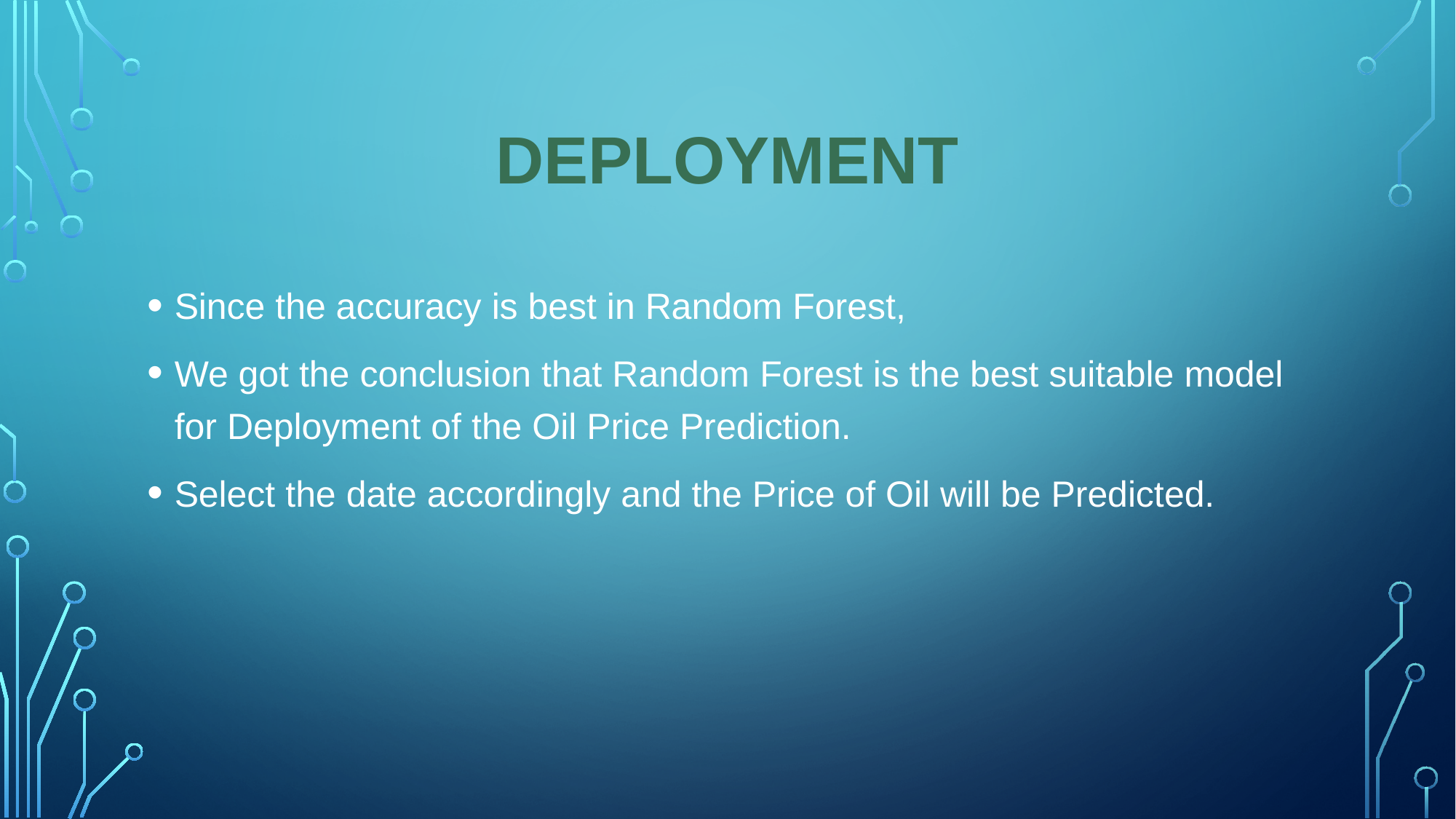

# DEPLOYMENT
Since the accuracy is best in Random Forest,
We got the conclusion that Random Forest is the best suitable model for Deployment of the Oil Price Prediction.
Select the date accordingly and the Price of Oil will be Predicted.